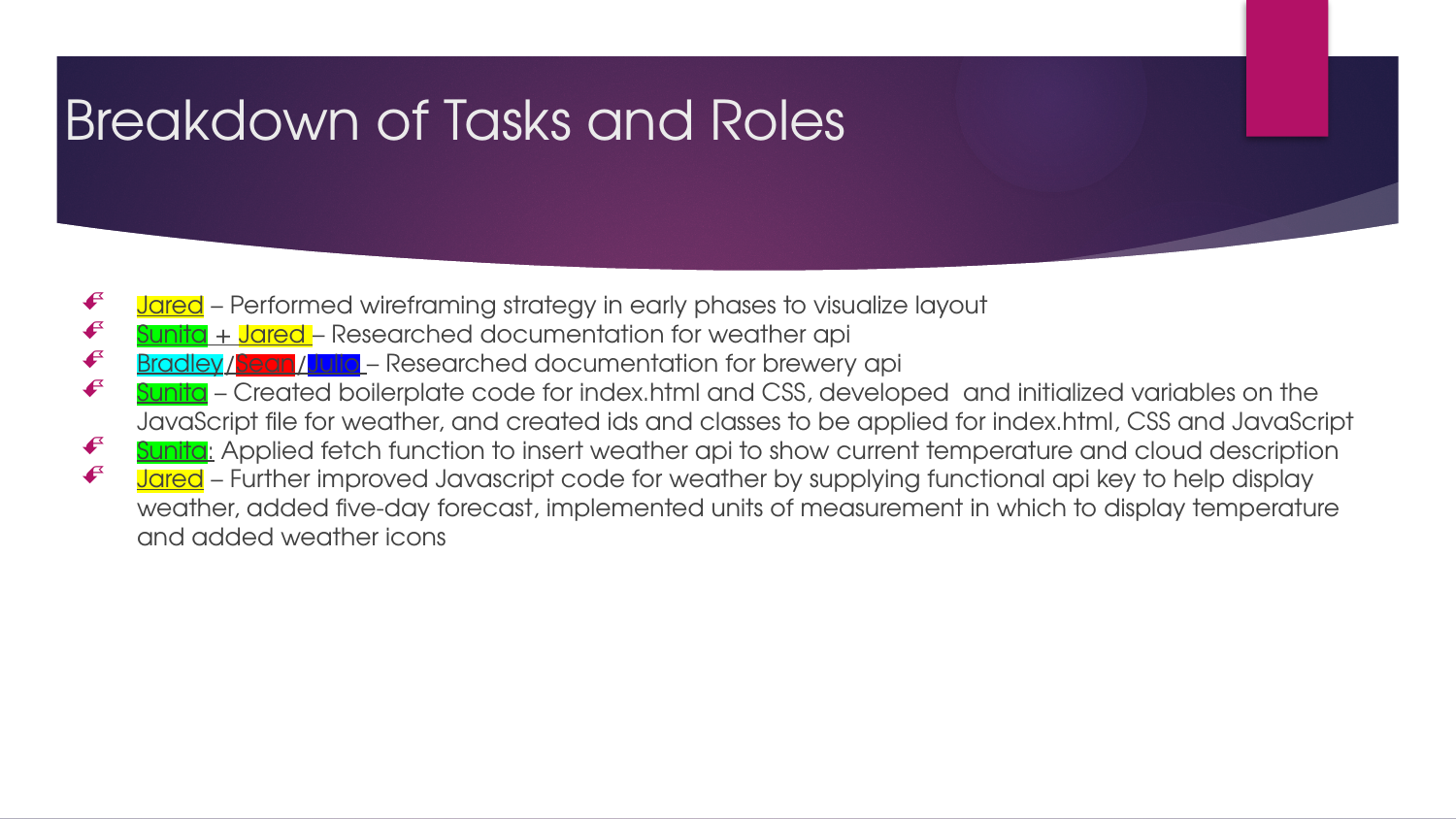

# Breakdown of Tasks and Roles
Jared – Performed wireframing strategy in early phases to visualize layout
Sunita + Jared – Researched documentation for weather api
Bradley/Sean/Julio – Researched documentation for brewery api
Sunita – Created boilerplate code for index.html and CSS, developed  and initialized variables on the JavaScript file for weather, and created ids and classes to be applied for index.html, CSS and JavaScript
Sunita: Applied fetch function to insert weather api to show current temperature and cloud description
Jared – Further improved Javascript code for weather by supplying functional api key to help display weather, added five-day forecast, implemented units of measurement in which to display temperature and added weather icons